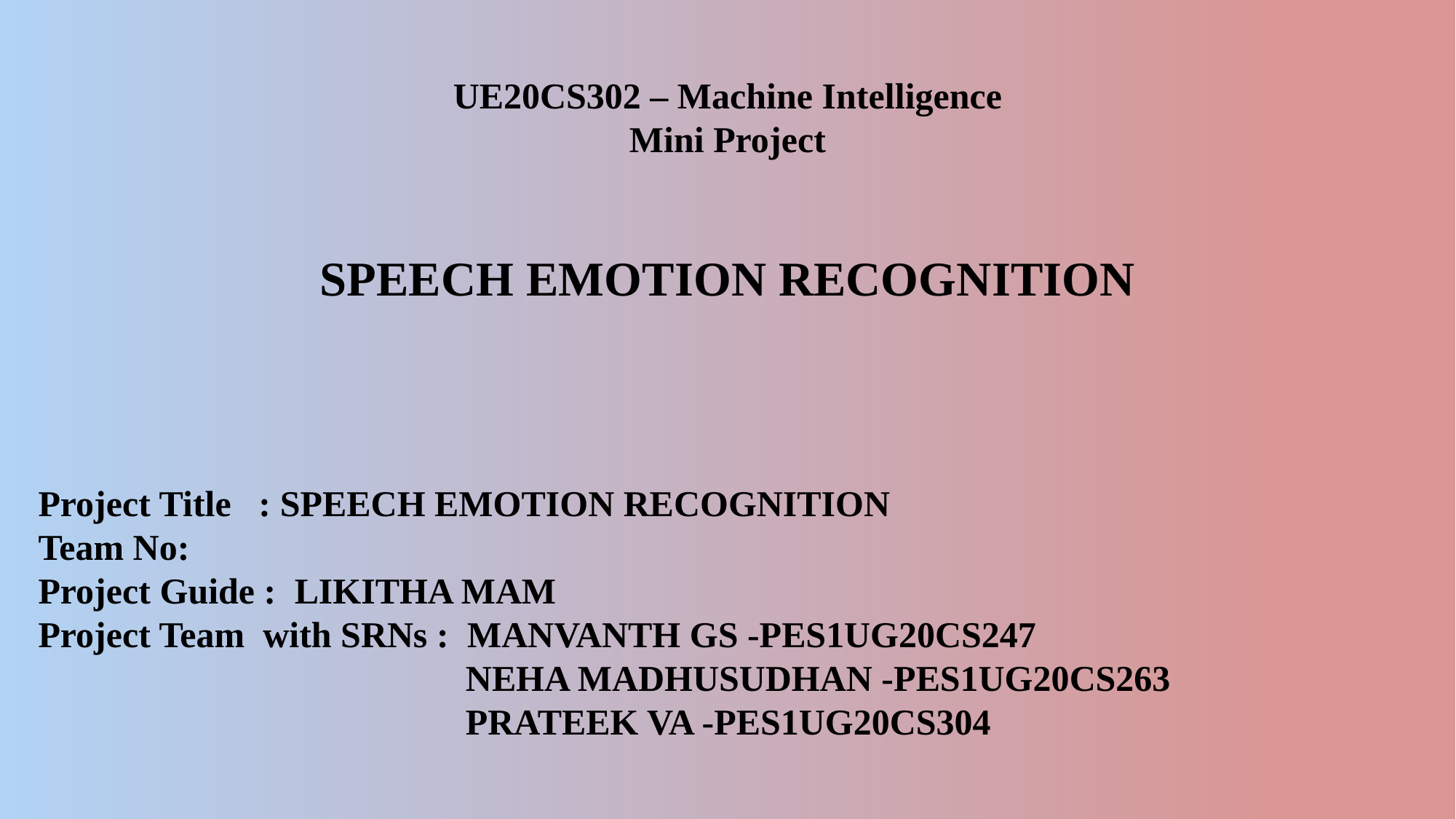

UE20CS302 – Machine Intelligence
Mini Project

SPEECH EMOTION RECOGNITION

Project Title   : SPEECH EMOTION RECOGNITION
Team No:
Project Guide :  LIKITHA MAM
Project Team  with SRNs :  MANVANTH GS -PES1UG20CS247
			           NEHA MADHUSUDHAN -PES1UG20CS263
			           PRATEEK VA -PES1UG20CS304